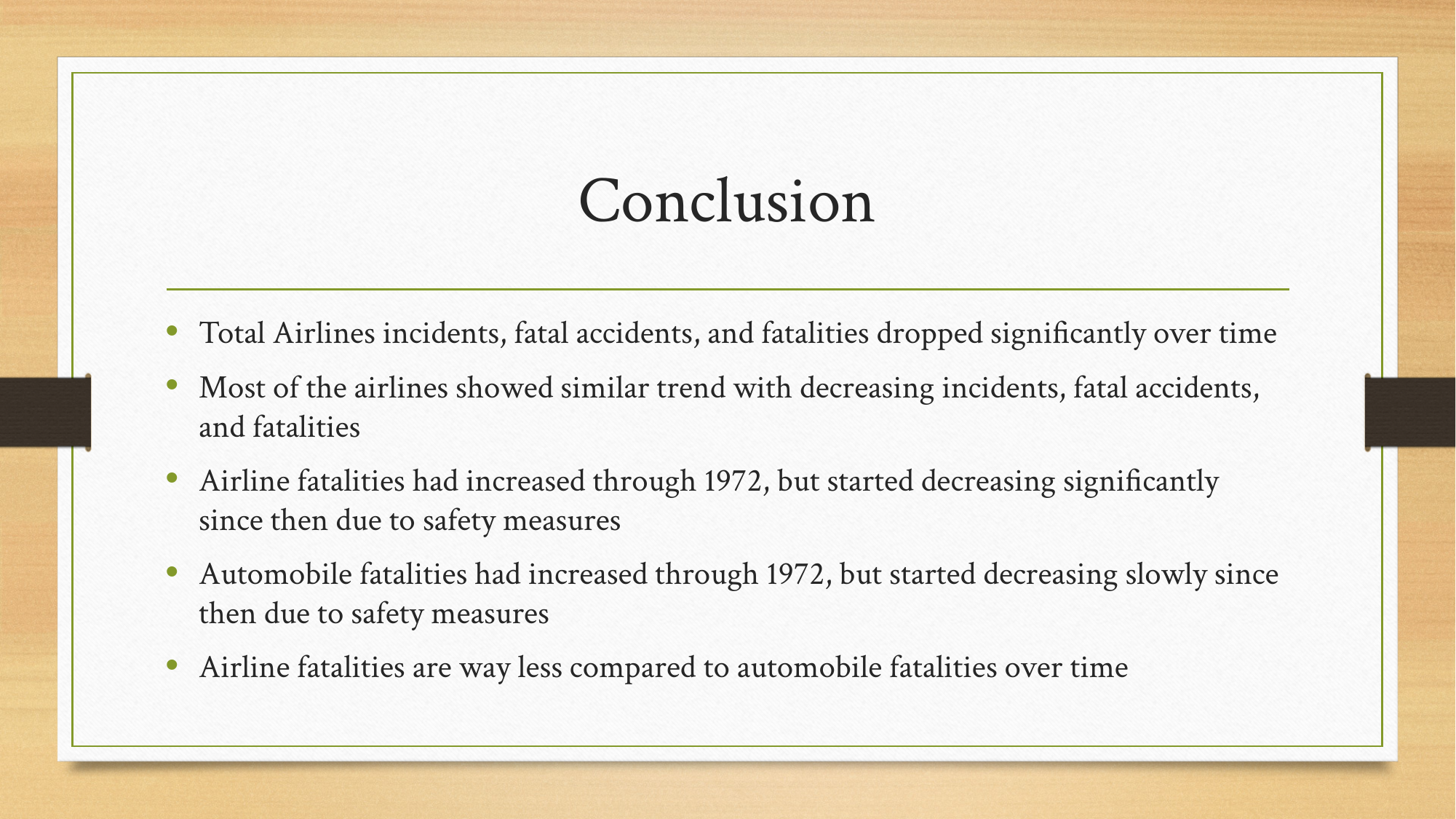

# Conclusion
Total Airlines incidents, fatal accidents, and fatalities dropped significantly over time
Most of the airlines showed similar trend with decreasing incidents, fatal accidents, and fatalities
Airline fatalities had increased through 1972, but started decreasing significantly since then due to safety measures
Automobile fatalities had increased through 1972, but started decreasing slowly since then due to safety measures
Airline fatalities are way less compared to automobile fatalities over time